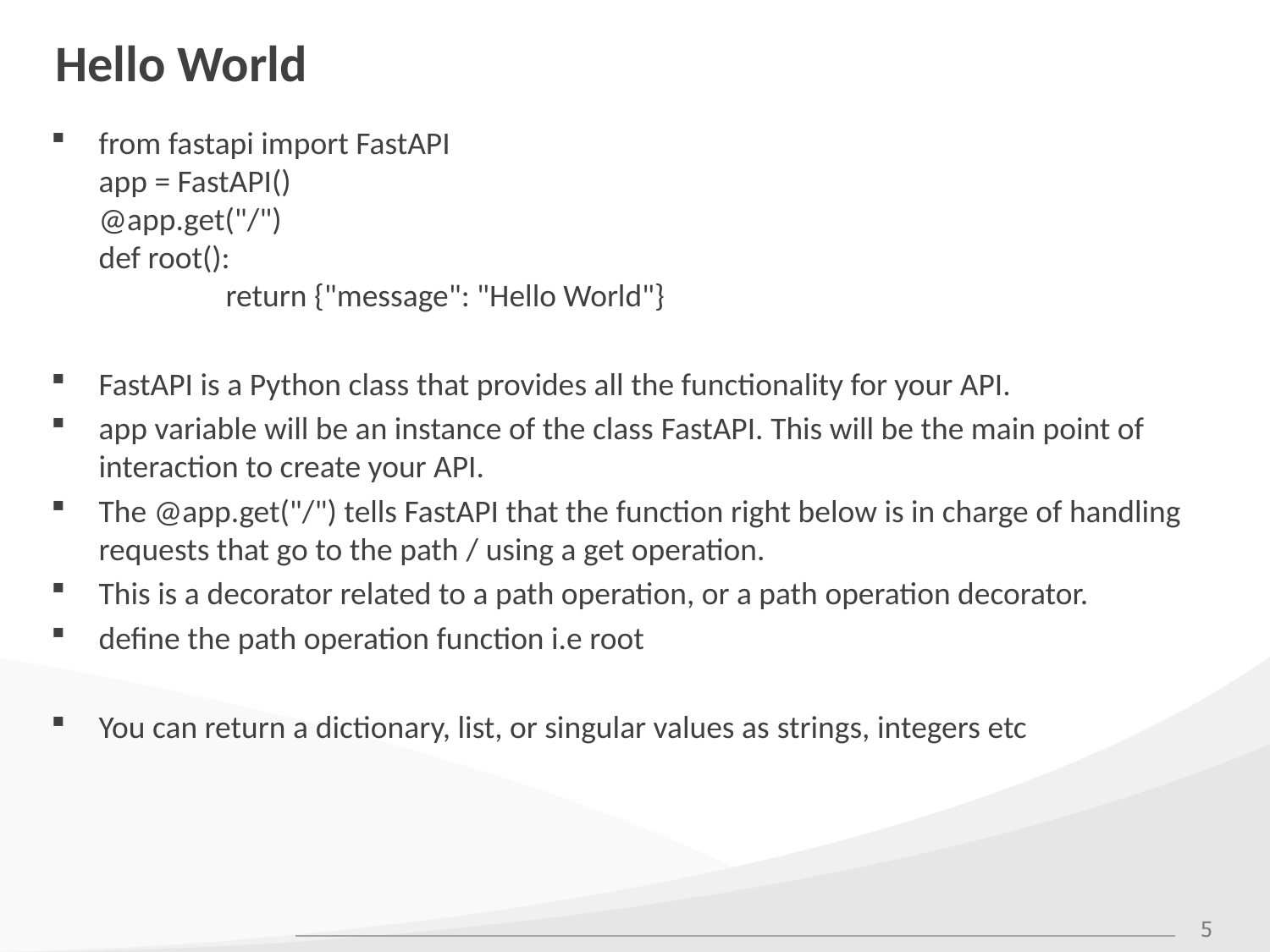

# Hello World
from fastapi import FastAPI
app = FastAPI()
@app.get("/")
def root():
	return {"message": "Hello World"}

FastAPI is a Python class that provides all the functionality for your API.
app variable will be an instance of the class FastAPI. This will be the main point of interaction to create your API.
The @app.get("/") tells FastAPI that the function right below is in charge of handling requests that go to the path / using a get operation.
This is a decorator related to a path operation, or a path operation decorator.
define the path operation function i.e root

You can return a dictionary, list, or singular values as strings, integers etc